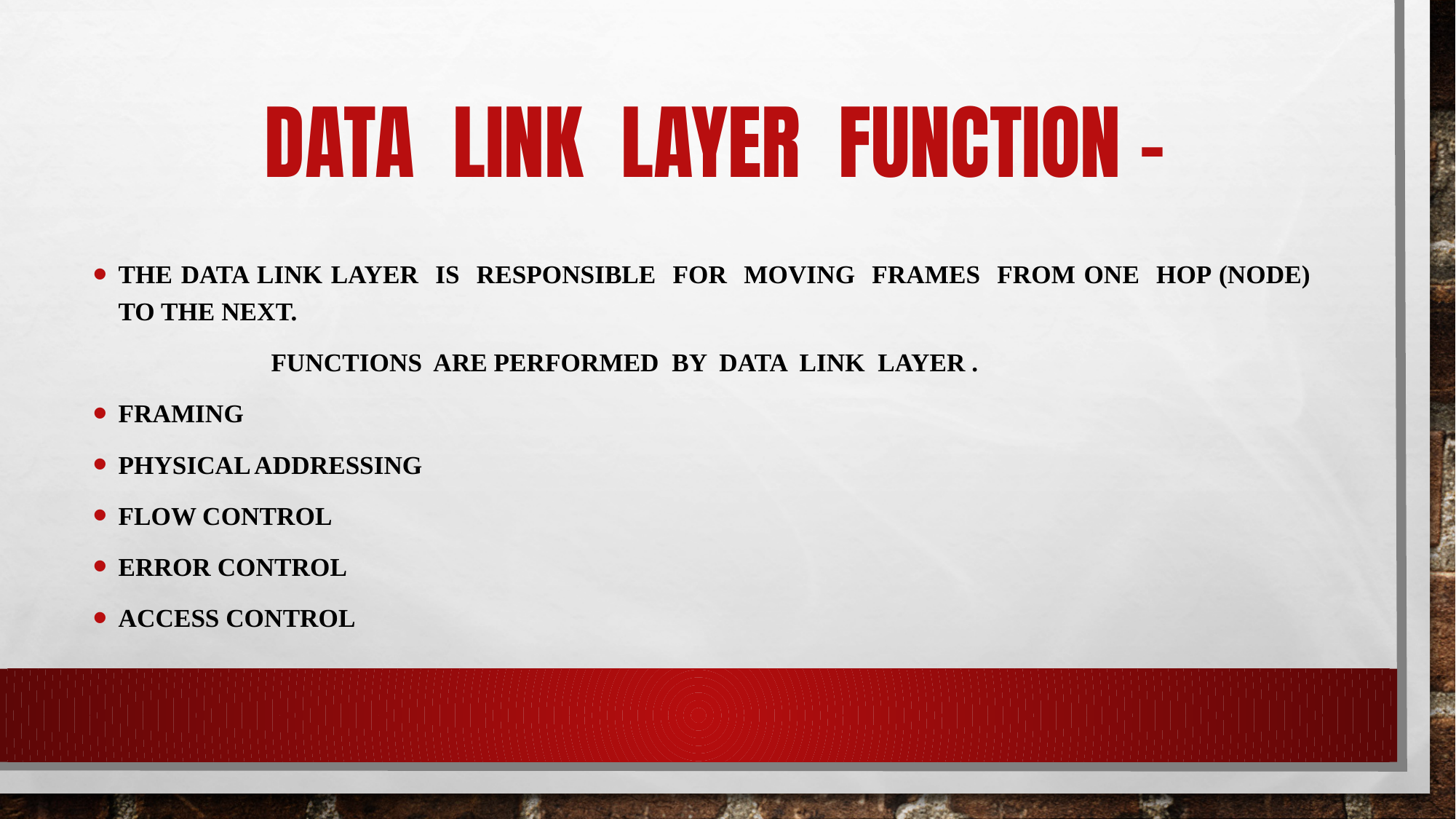

# Data  link  layer  function -
The data link layer  is  responsible  for  moving  frames  from one  hop (node) to the next.
                            Functions  are performed  by  data  link  layer .
Framing
Physical addressing
Flow control
Error control
Access control